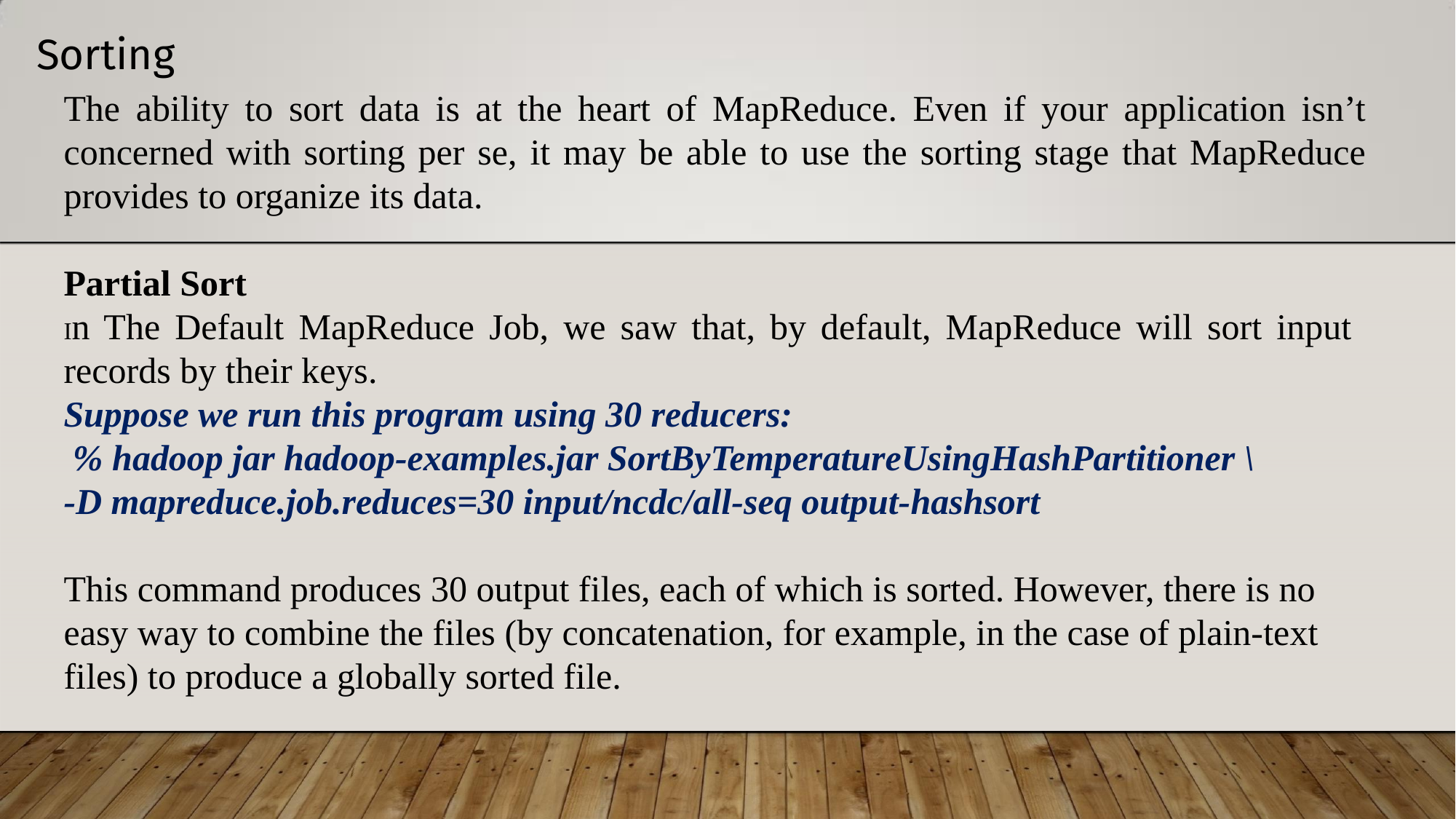

# Sorting
The ability to sort data is at the heart of MapReduce. Even if your application isn’t concerned with sorting per se, it may be able to use the sorting stage that MapReduce provides to organize its data.

Partial Sort
In The Default MapReduce Job, we saw that, by default, MapReduce will sort input  records by their keys.
Suppose we run this program using 30 reducers:
 % hadoop jar hadoop-examples.jar SortByTemperatureUsingHashPartitioner \
-D mapreduce.job.reduces=30 input/ncdc/all-seq output-hashsort

This command produces 30 output files, each of which is sorted. However, there is no
easy way to combine the files (by concatenation, for example, in the case of plain-text
files) to produce a globally sorted file.